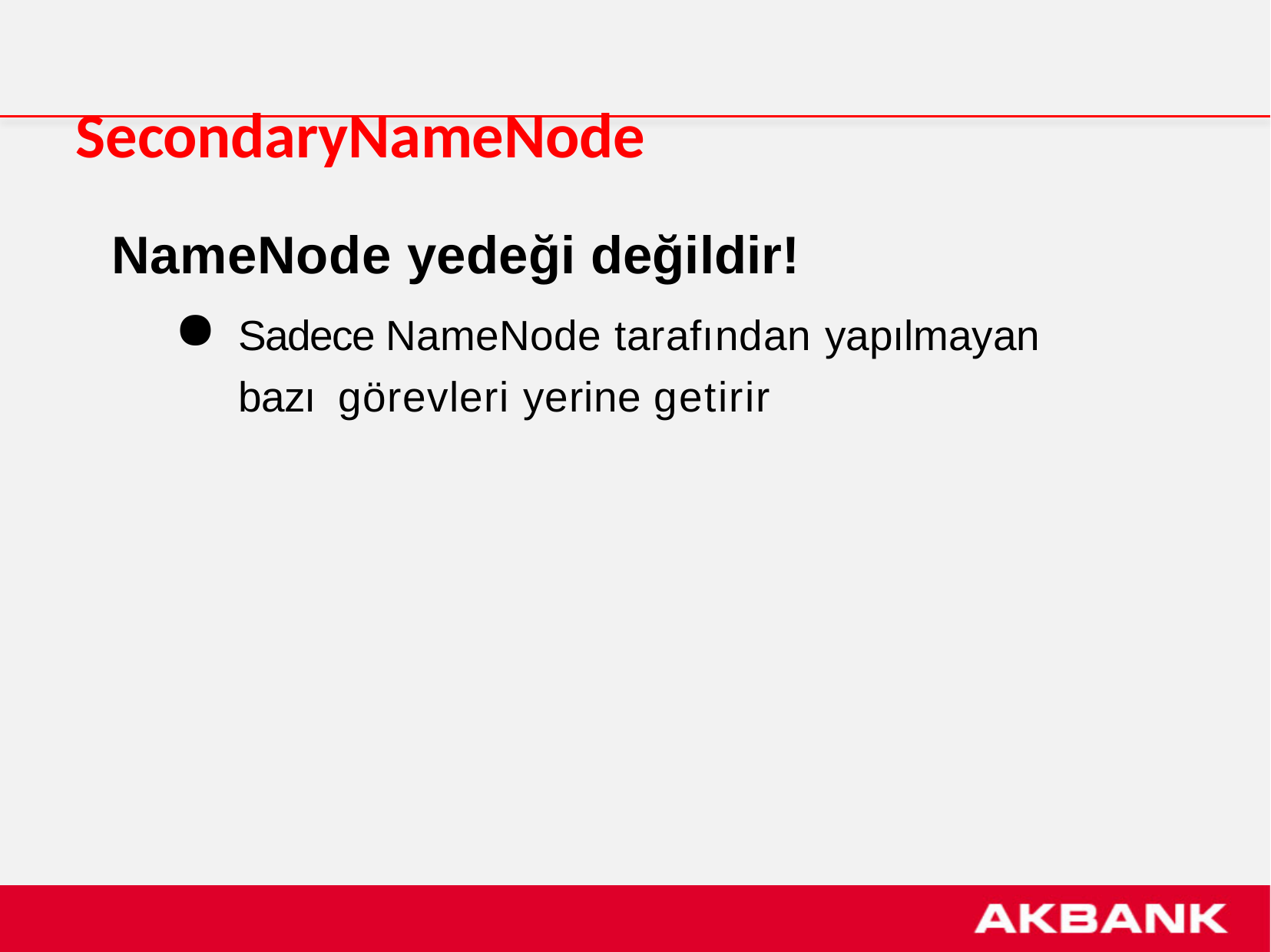

# SecondaryNameNode
NameNode yedeği değildir!
Sadece NameNode tarafından yapılmayan bazı  görevleri yerine getirir